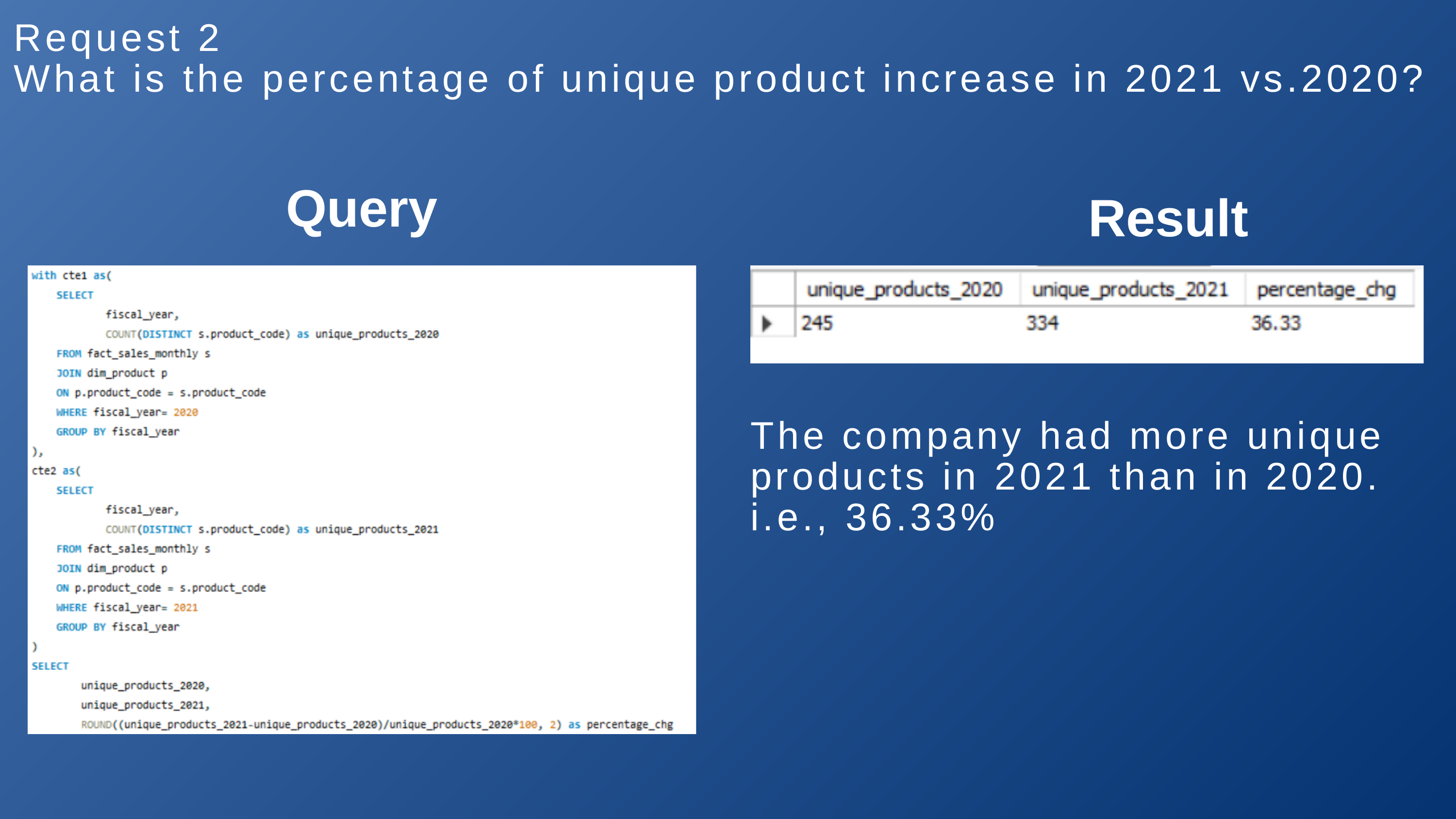

Request 2
What is the percentage of unique product increase in 2021 vs.2020?

Query
Result

The company had more unique products in 2021 than in 2020.
i.e., 36.33%